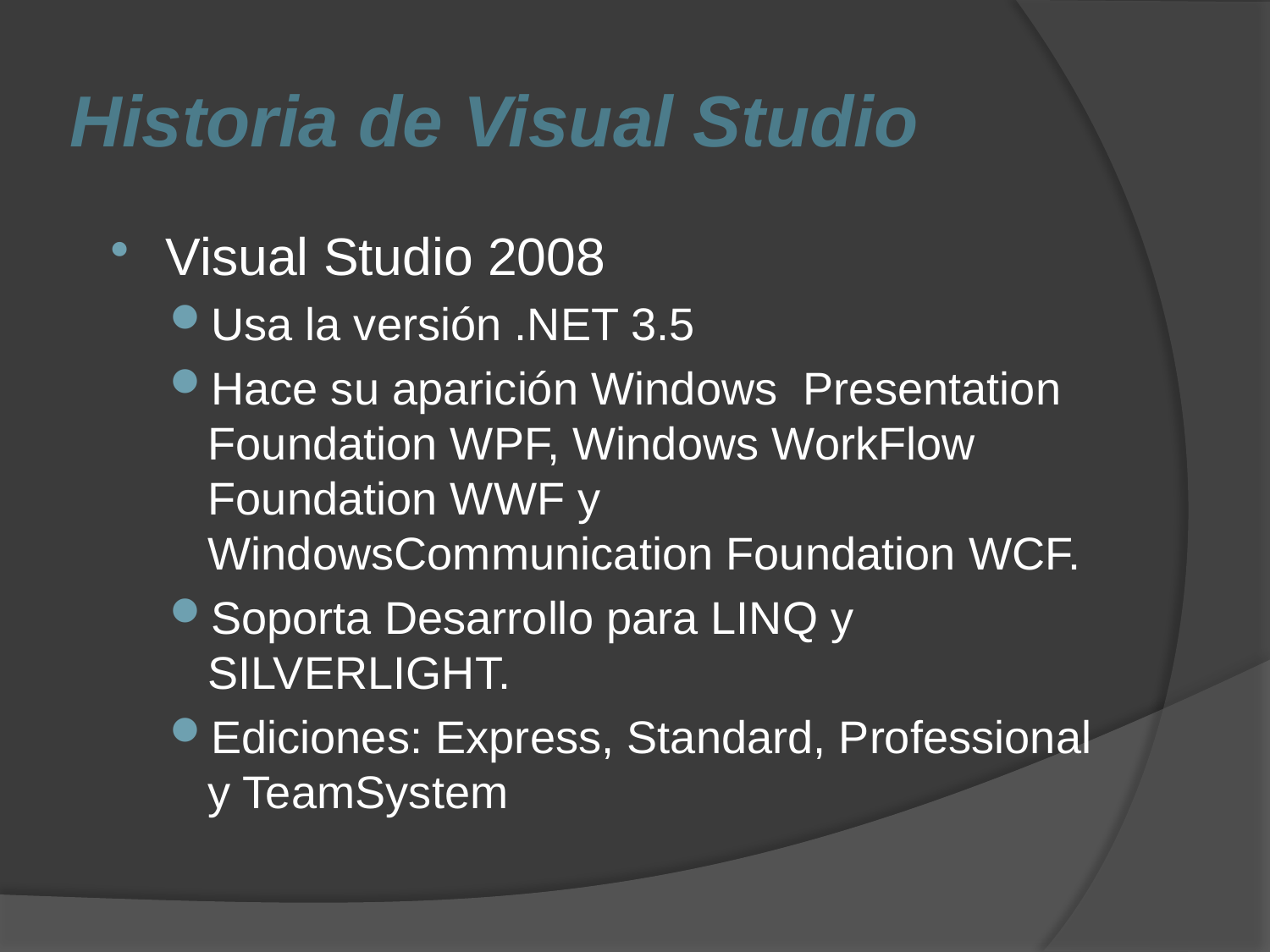

# Historia de Visual Studio
Visual Studio 2008
Usa la versión .NET 3.5
Hace su aparición Windows  Presentation Foundation WPF, Windows WorkFlow Foundation WWF y WindowsCommunication Foundation WCF.
Soporta Desarrollo para LINQ y SILVERLIGHT.
Ediciones: Express, Standard, Professional y TeamSystem